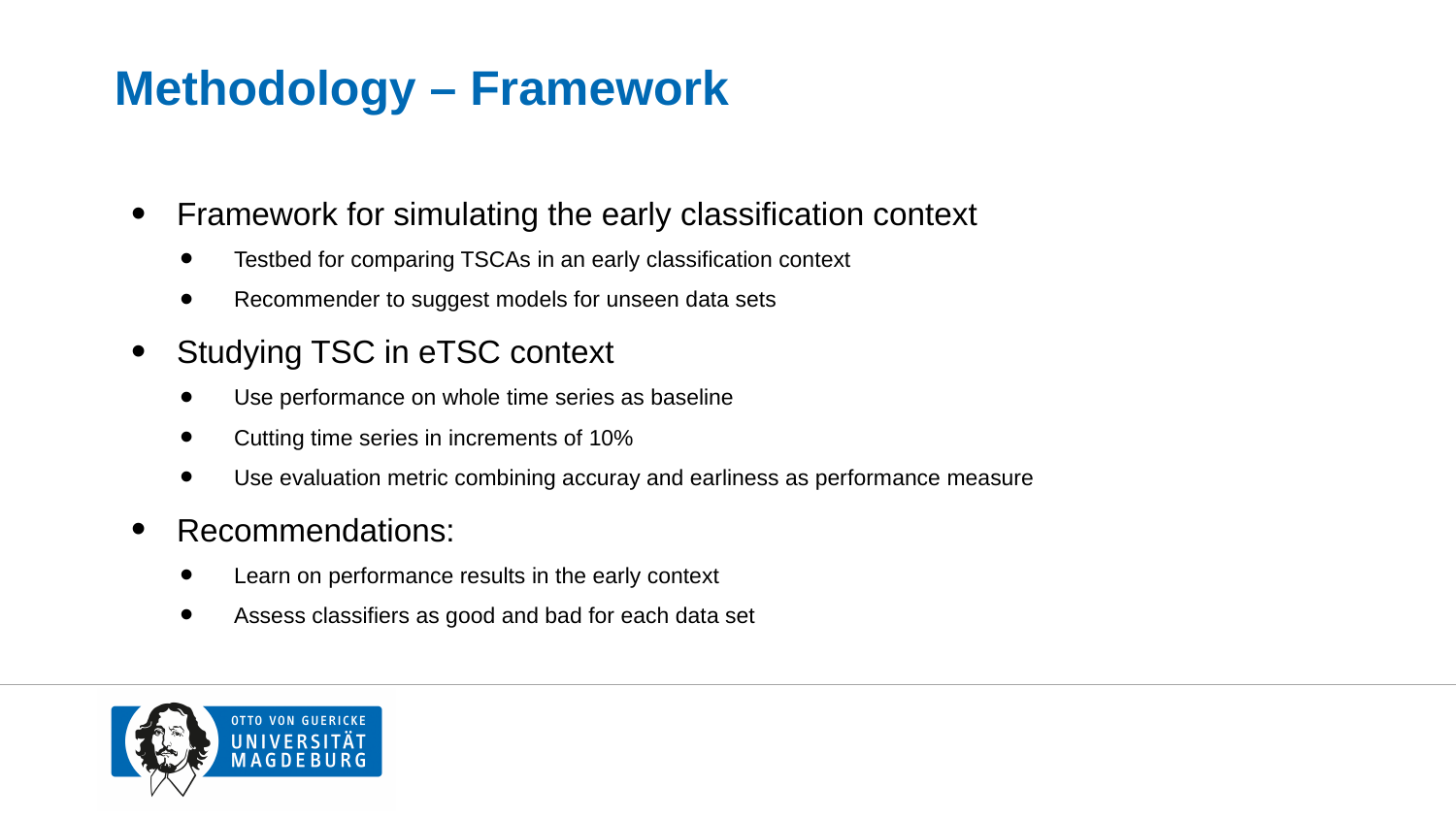

# Methodology – Framework
Framework for simulating the early classification context
Testbed for comparing TSCAs in an early classification context
Recommender to suggest models for unseen data sets
Studying TSC in eTSC context
Use performance on whole time series as baseline
Cutting time series in increments of 10%
Use evaluation metric combining accuray and earliness as performance measure
Recommendations:
Learn on performance results in the early context
Assess classifiers as good and bad for each data set